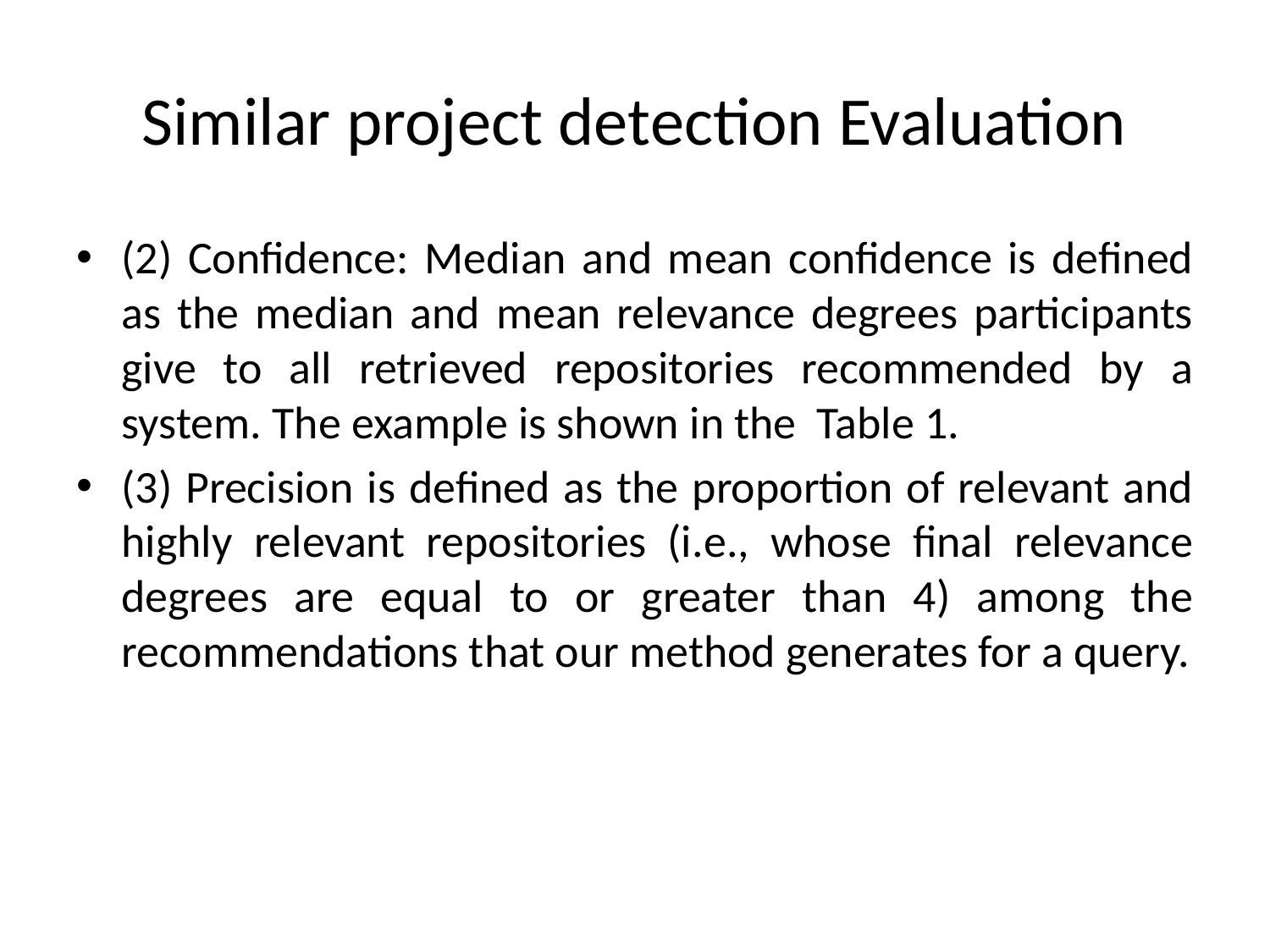

# Similar project detection Evaluation
(2) Confidence: Median and mean confidence is defined as the median and mean relevance degrees participants give to all retrieved repositories recommended by a system. The example is shown in the  Table 1.
(3) Precision is defined as the proportion of relevant and highly relevant repositories (i.e., whose final relevance degrees are equal to or greater than 4) among the recommendations that our method generates for a query.